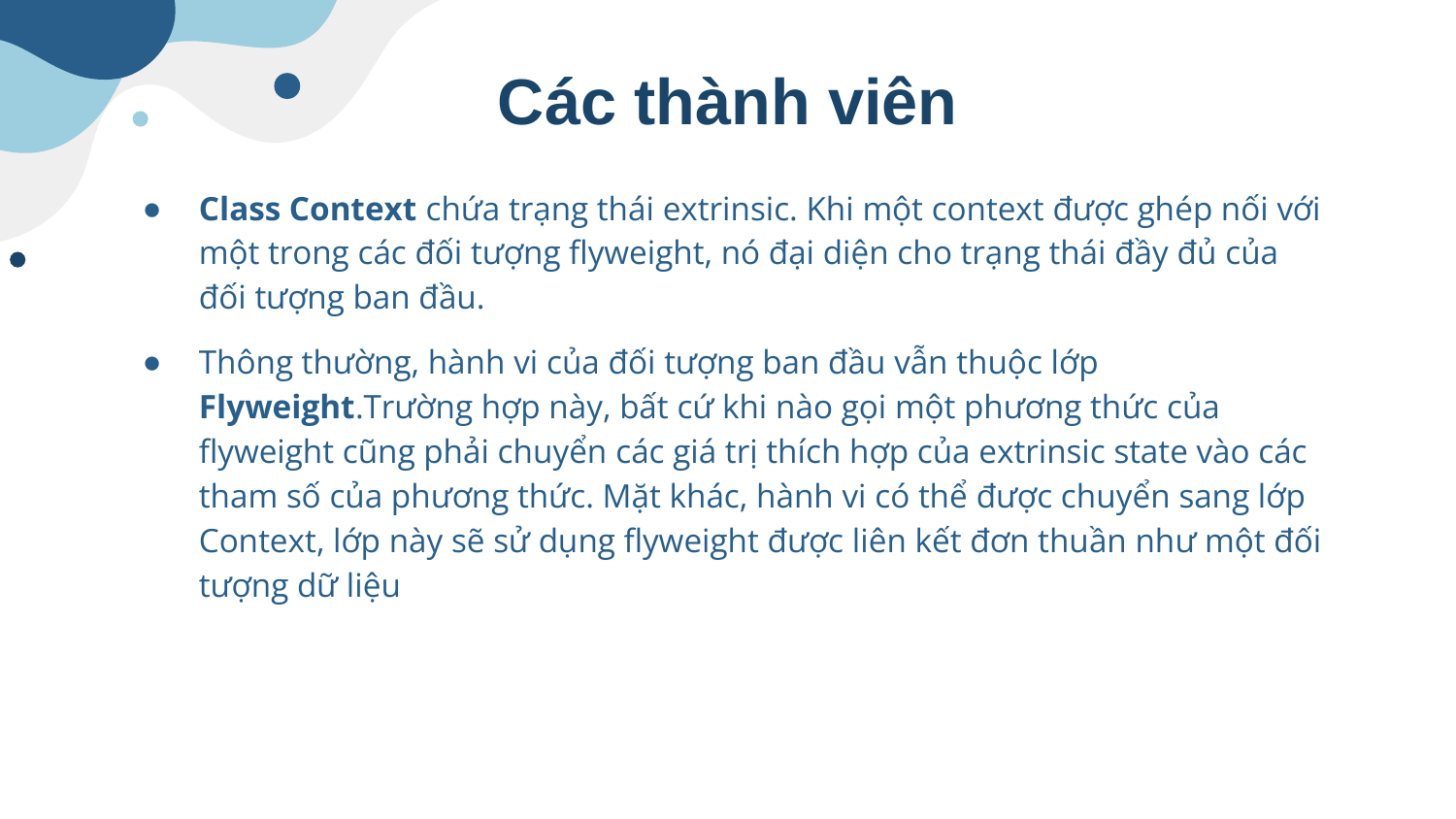

# Các thành viên
Class Context chứa trạng thái extrinsic. Khi một context được ghép nối với một trong các đối tượng flyweight, nó đại diện cho trạng thái đầy đủ của đối tượng ban đầu.
Thông thường, hành vi của đối tượng ban đầu vẫn thuộc lớp Flyweight.Trường hợp này, bất cứ khi nào gọi một phương thức của flyweight cũng phải chuyển các giá trị thích hợp của extrinsic state vào các tham số của phương thức. Mặt khác, hành vi có thể được chuyển sang lớp Context, lớp này sẽ sử dụng flyweight được liên kết đơn thuần như một đối tượng dữ liệu